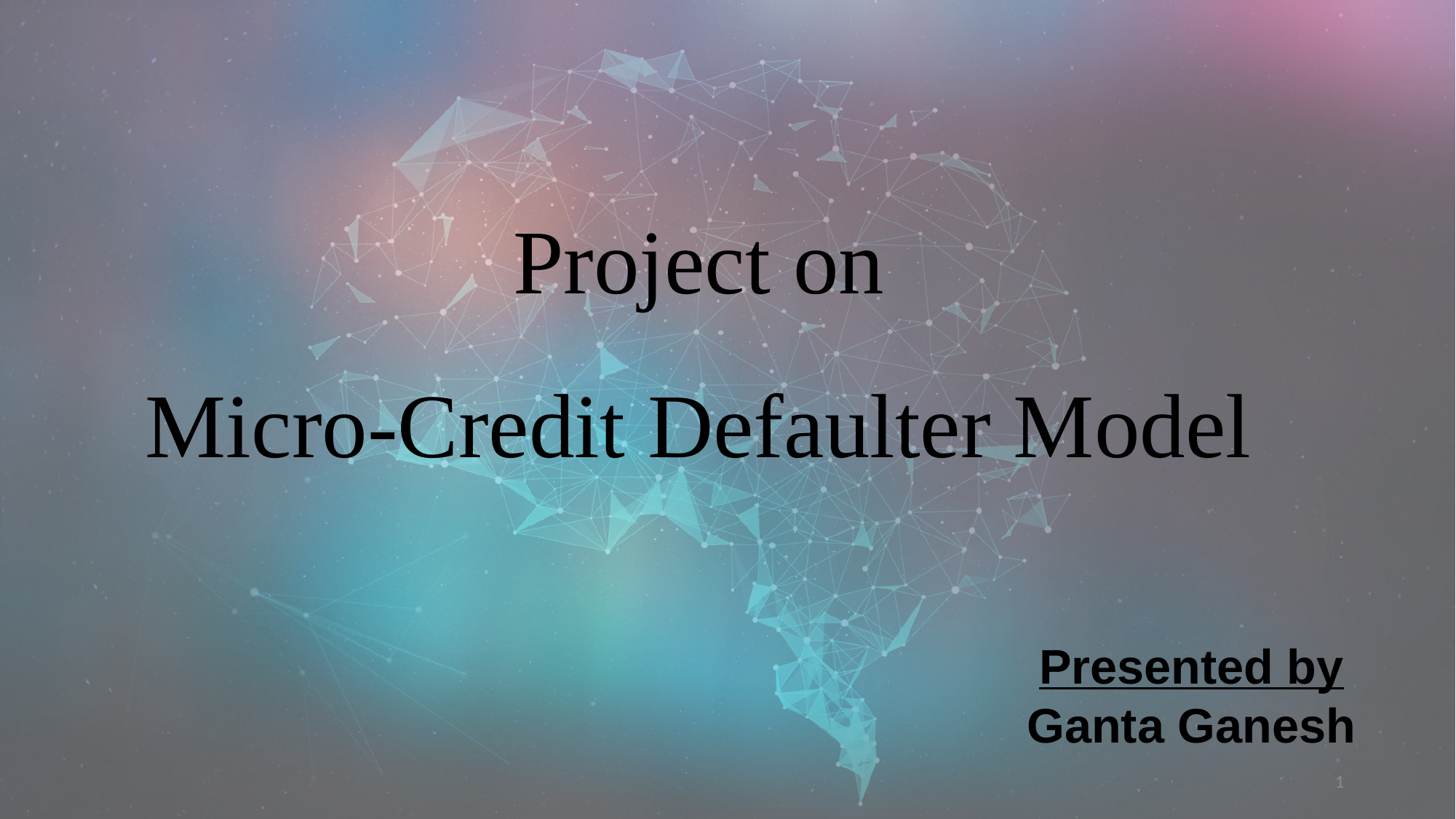

Project on
Micro-Credit Defaulter Model
Presented by
Ganta Ganesh
1